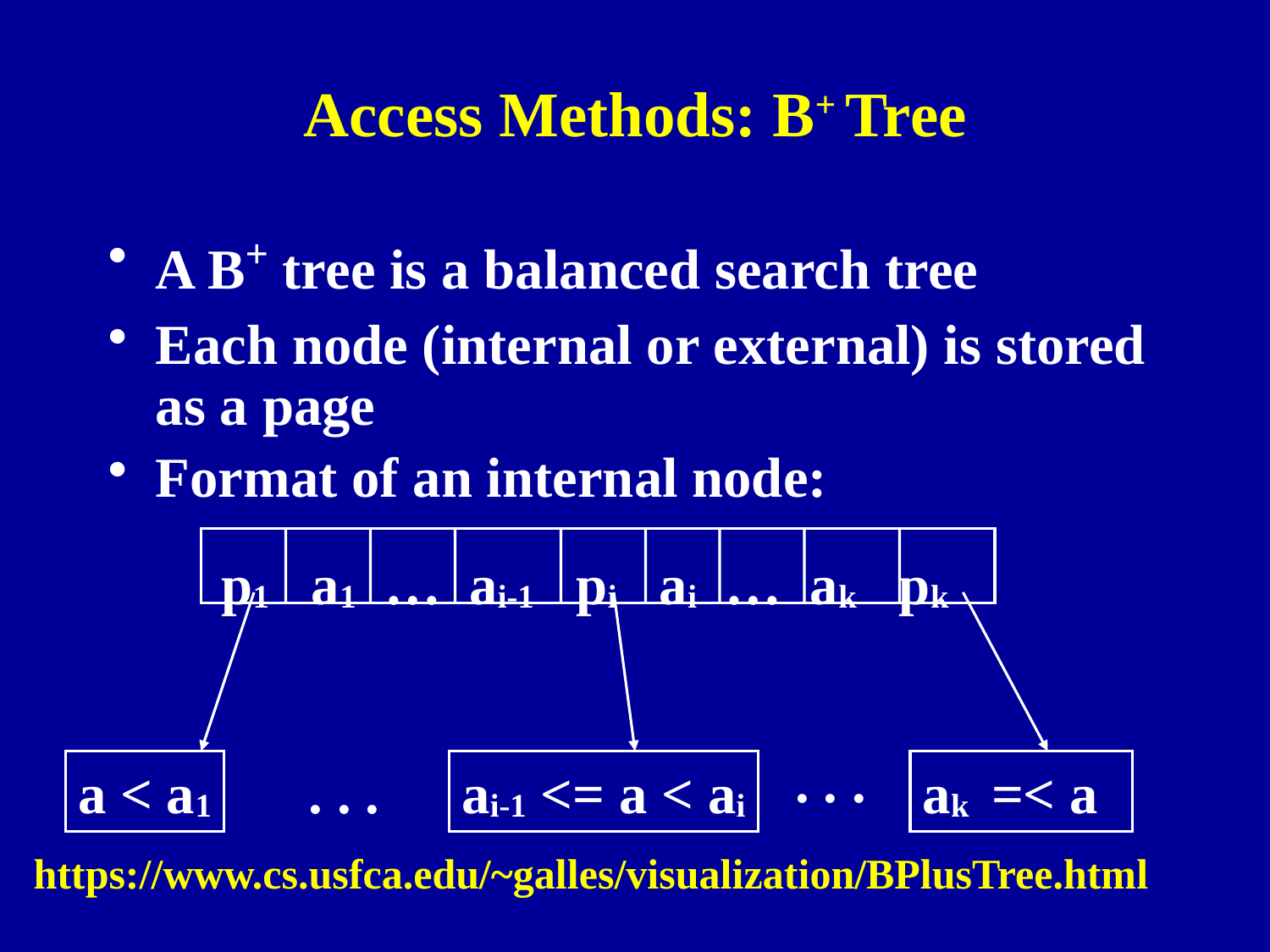

# Access Methods: B+ Tree
A B+ tree is a balanced search tree
Each node (internal or external) is stored as a page
Format of an internal node:
        p1   a1  …  ai-1   pi   ai  …  ak   pk

. . .
a < a1
. . .
ai-1 <= a < ai
ak  =< a
https://www.cs.usfca.edu/~galles/visualization/BPlusTree.html